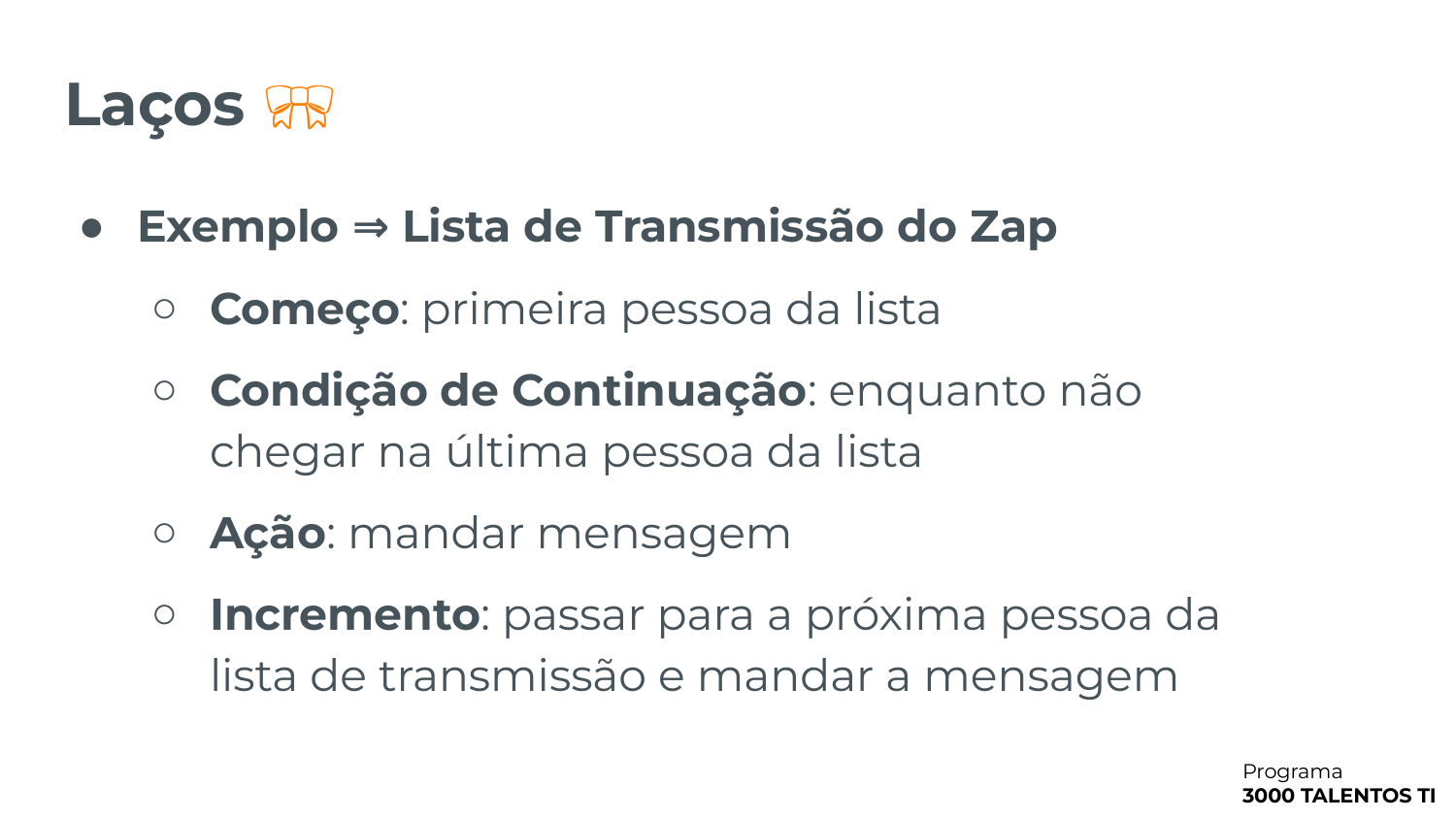

# Laços 🎀
Exemplo ⇒ Lista de Transmissão do Zap
Começo: primeira pessoa da lista
Condição de Continuação: enquanto não chegar na última pessoa da lista
Ação: mandar mensagem
Incremento: passar para a próxima pessoa da lista de transmissão e mandar a mensagem